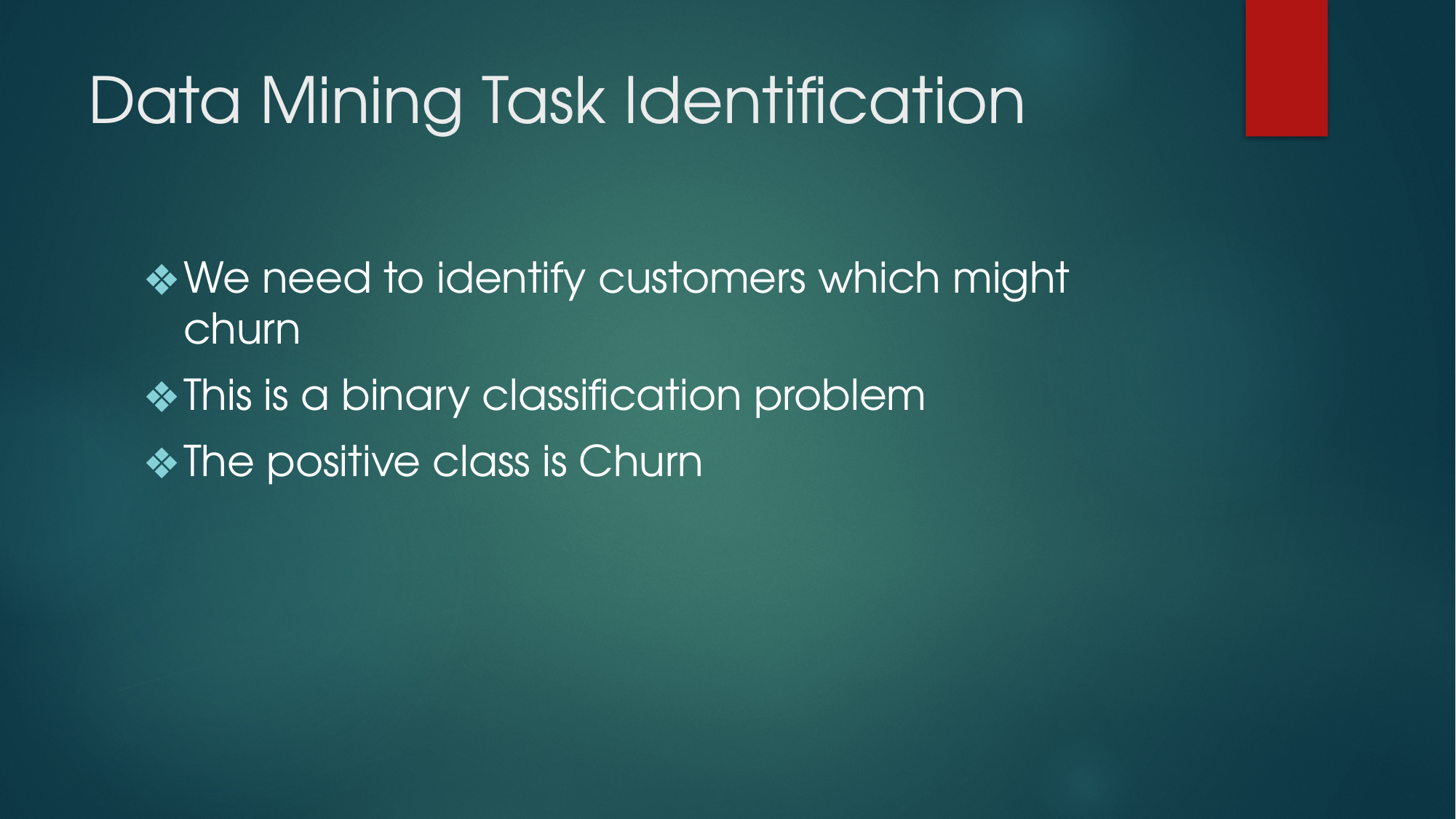

# Data Mining Task Identification
We need to identify customers which might churn
This is a binary classification problem
The positive class is Churn